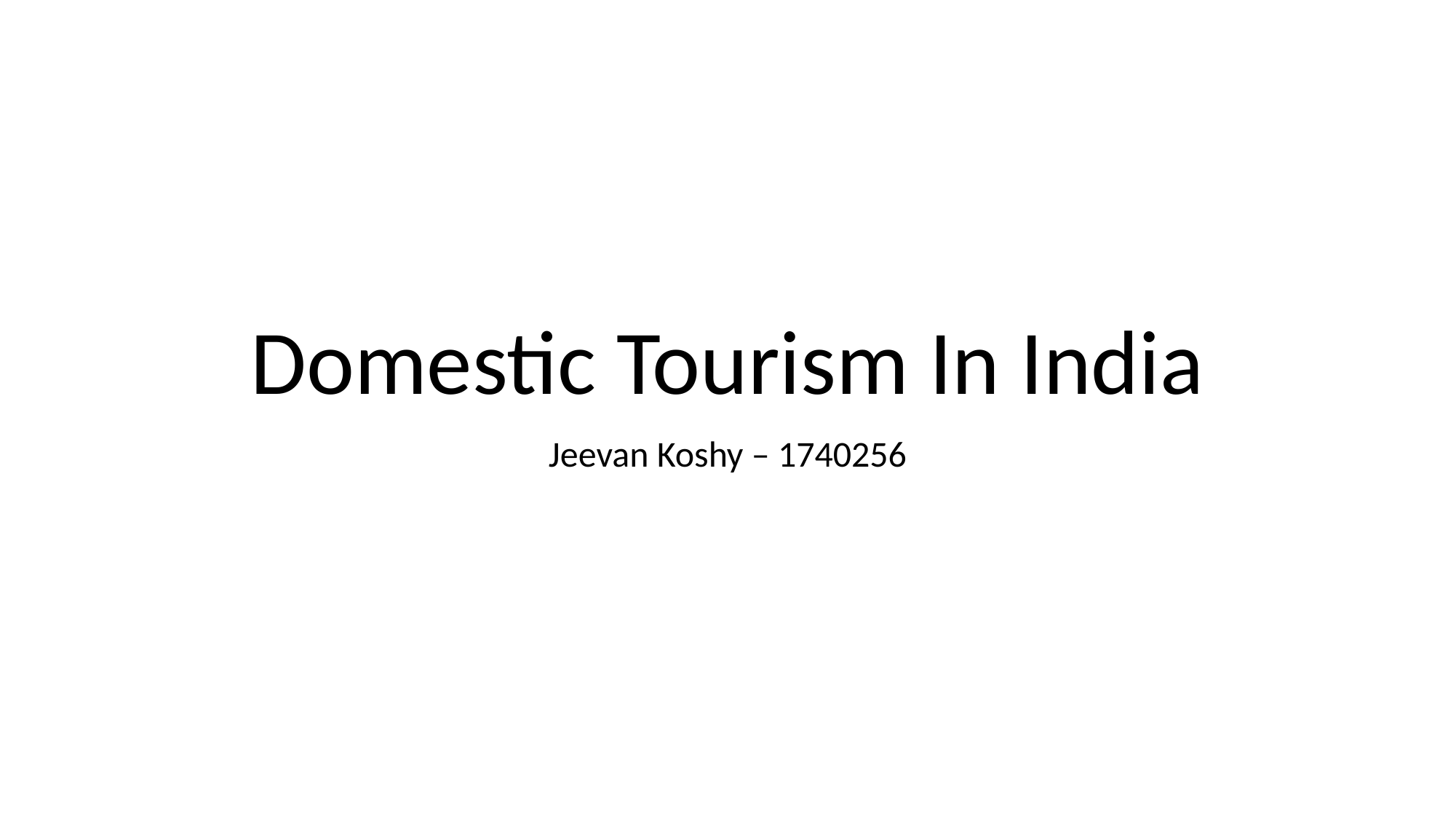

# Domestic Tourism In India
Jeevan Koshy – 1740256